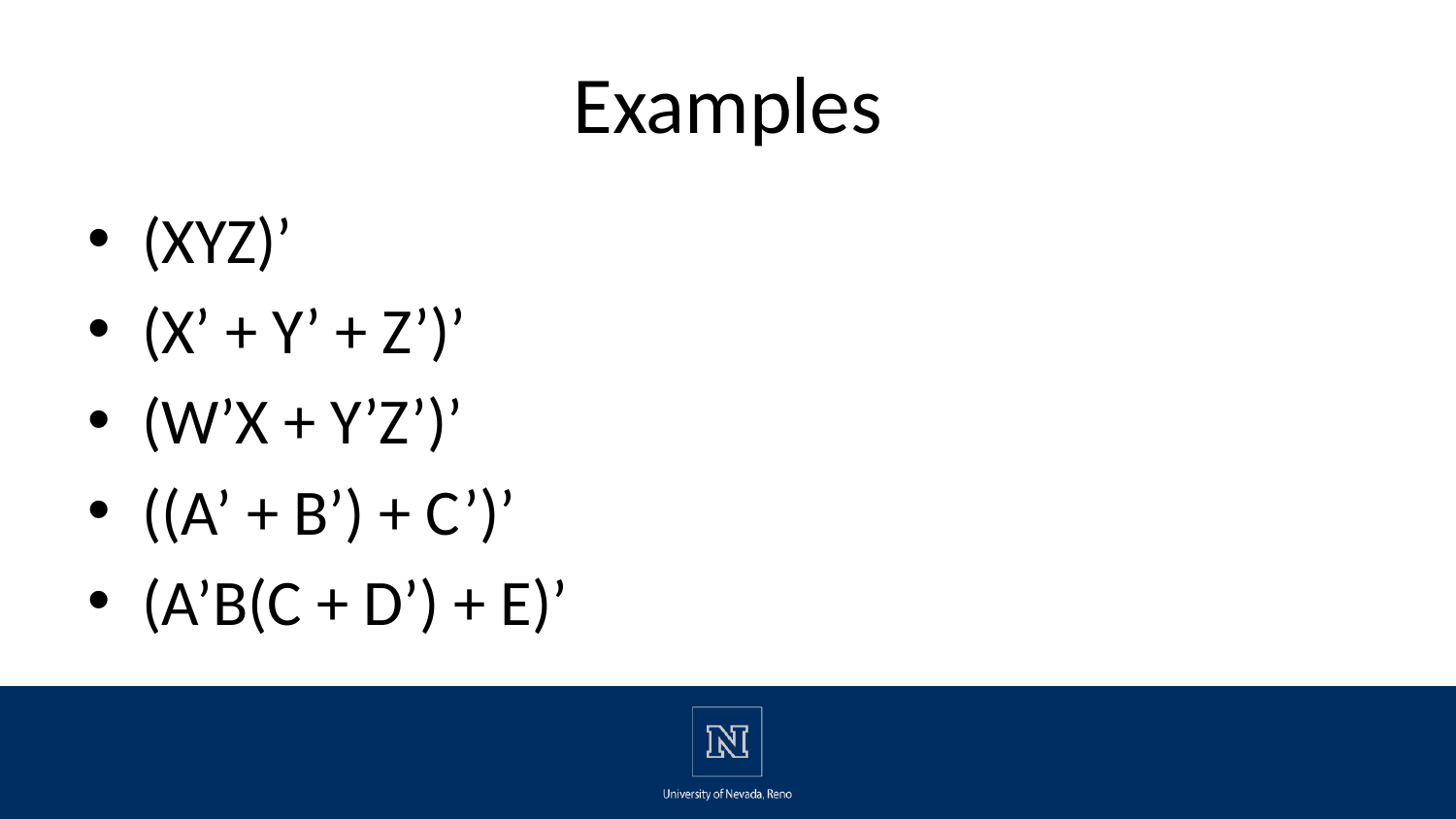

# Examples
(XYZ)’
(X’ + Y’ + Z’)’
(W’X + Y’Z’)’
((A’ + B’) + C’)’
(A’B(C + D’) + E)’